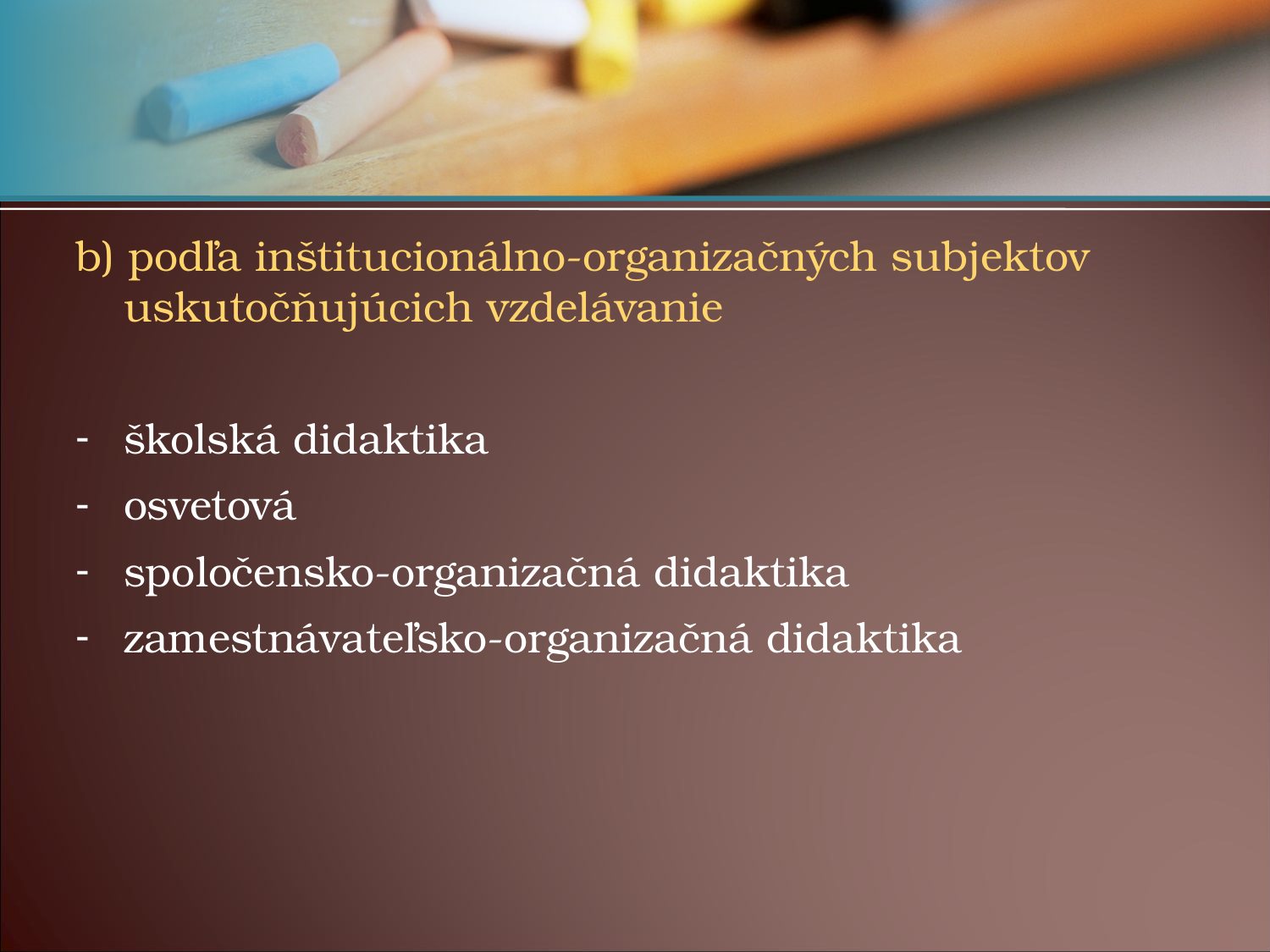

#
b) podľa inštitucionálno-organizačných subjektov uskutočňujúcich vzdelávanie

školská didaktika
osvetová
spoločensko-organizačná didaktika
zamestnávateľsko-organizačná didaktika